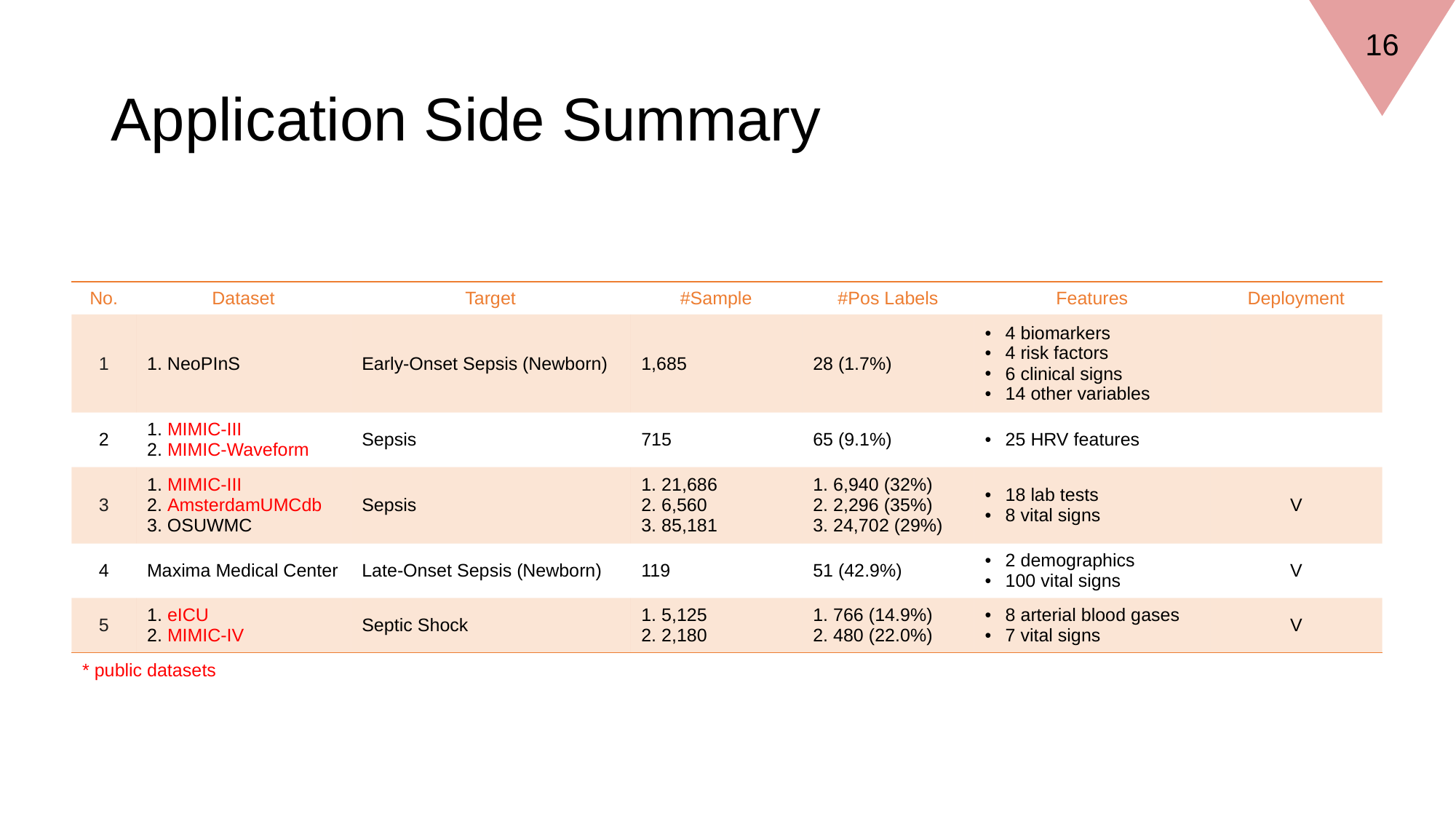

16
# Application Side Summary
| No. | Dataset | Target | #Sample | #Pos Labels | Features | Deployment |
| --- | --- | --- | --- | --- | --- | --- |
| 1 | 1. NeoPInS | Early-Onset Sepsis (Newborn) | 1,685 | 28 (1.7%) | 4 biomarkers 4 risk factors 6 clinical signs 14 other variables |  |
| 2 | 1. MIMIC-III 2. MIMIC-Waveform | Sepsis | 715 | 65 (9.1%) | 25 HRV features |  |
| 3 | 1. MIMIC-III 2. AmsterdamUMCdb 3. OSUWMC | Sepsis | 1. 21,686 2. 6,560 3. 85,181 | 1. 6,940 (32%) 2. 2,296 (35%) 3. 24,702 (29%) | 18 lab tests 8 vital signs | V |
| 4 | Maxima Medical Center | Late-Onset Sepsis (Newborn) | 119 | 51 (42.9%) | 2 demographics 100 vital signs | V |
| 5 | 1. eICU 2. MIMIC-IV | Septic Shock | 1. 5,125 2. 2,180 | 1. 766 (14.9%) 2. 480 (22.0%) | 8 arterial blood gases 7 vital signs | V |
* public datasets